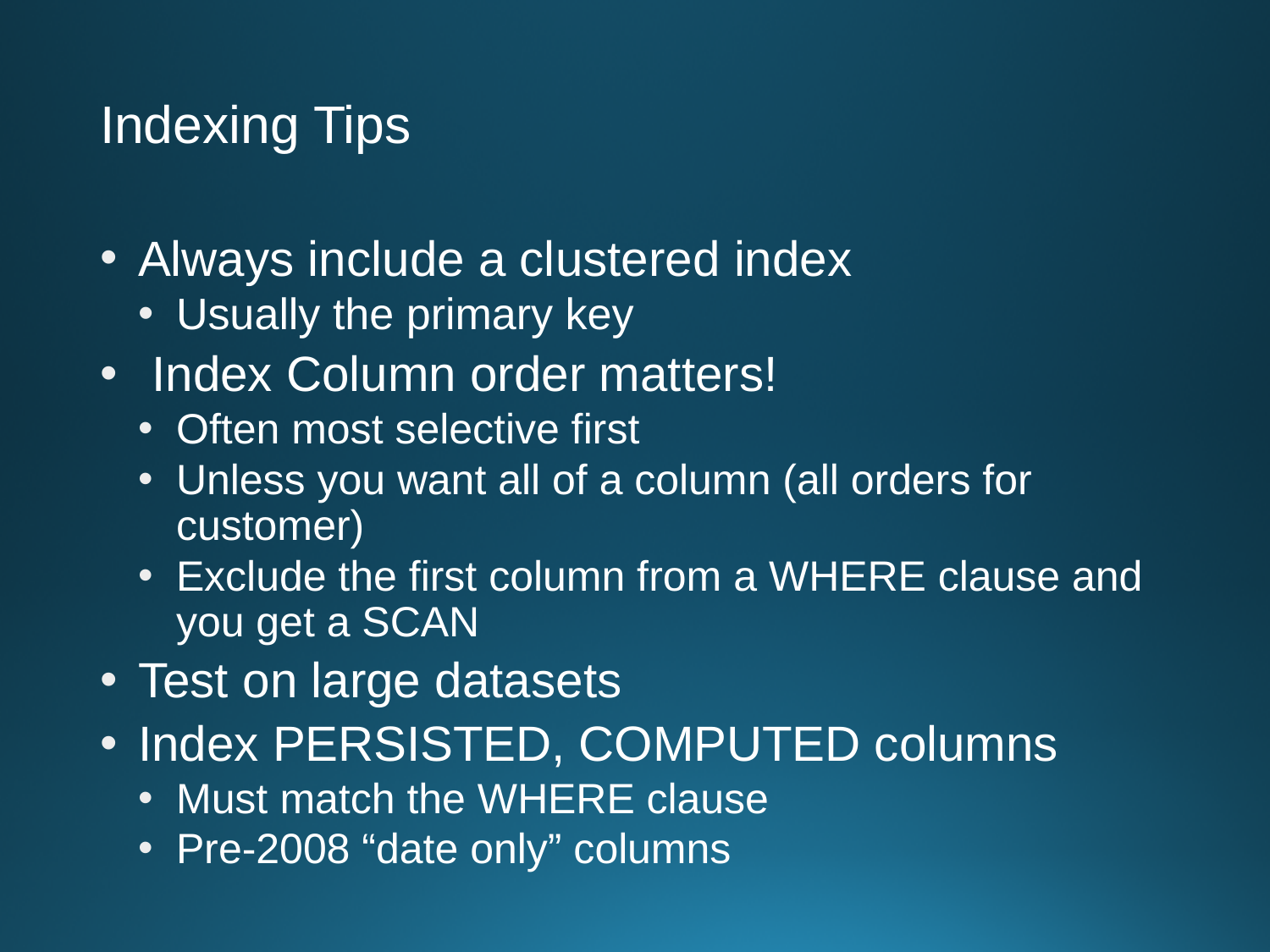

# Indexing Tips
Always include a clustered index
Usually the primary key
 Index Column order matters!
Often most selective first
Unless you want all of a column (all orders for customer)
Exclude the first column from a WHERE clause and you get a SCAN
Test on large datasets
Index PERSISTED, COMPUTED columns
Must match the WHERE clause
Pre-2008 “date only” columns